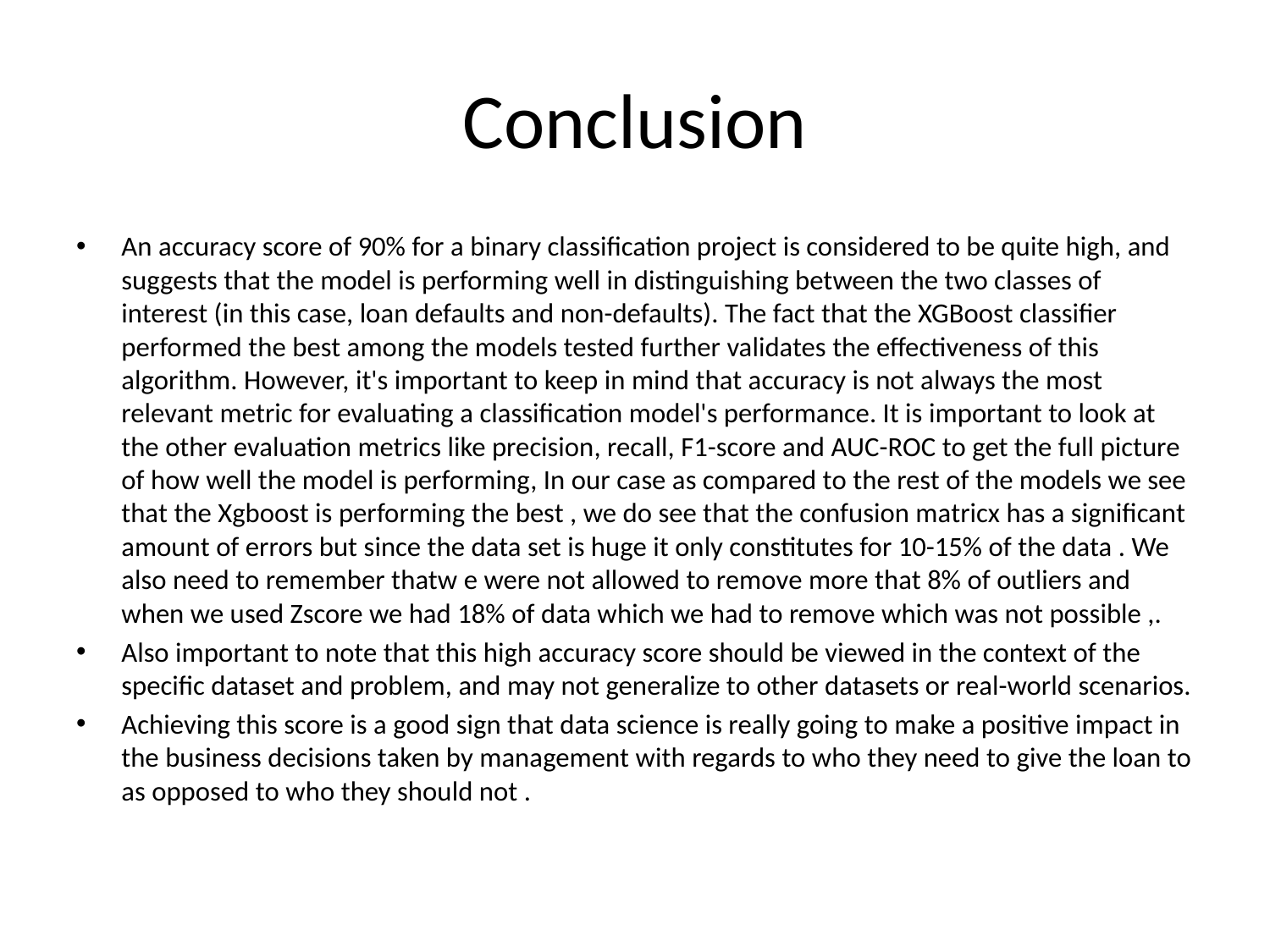

# Conclusion
An accuracy score of 90% for a binary classification project is considered to be quite high, and suggests that the model is performing well in distinguishing between the two classes of interest (in this case, loan defaults and non-defaults). The fact that the XGBoost classifier performed the best among the models tested further validates the effectiveness of this algorithm. However, it's important to keep in mind that accuracy is not always the most relevant metric for evaluating a classification model's performance. It is important to look at the other evaluation metrics like precision, recall, F1-score and AUC-ROC to get the full picture of how well the model is performing, In our case as compared to the rest of the models we see that the Xgboost is performing the best , we do see that the confusion matricx has a significant amount of errors but since the data set is huge it only constitutes for 10-15% of the data . We also need to remember thatw e were not allowed to remove more that 8% of outliers and when we used Zscore we had 18% of data which we had to remove which was not possible ,.
Also important to note that this high accuracy score should be viewed in the context of the specific dataset and problem, and may not generalize to other datasets or real-world scenarios.
Achieving this score is a good sign that data science is really going to make a positive impact in the business decisions taken by management with regards to who they need to give the loan to as opposed to who they should not .